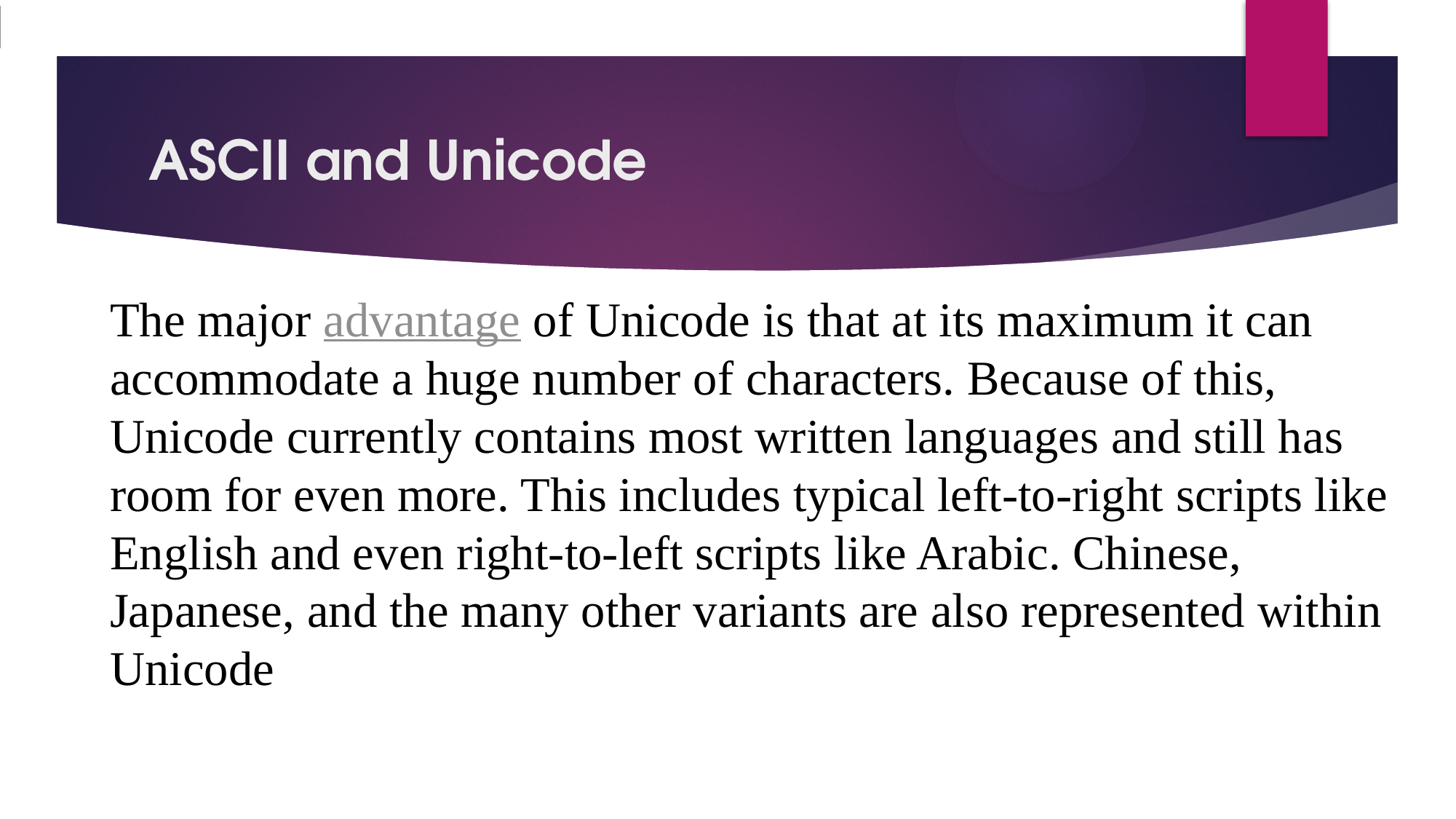

# ASCII and Unicode
The major advantage of Unicode is that at its maximum it can accommodate a huge number of characters. Because of this, Unicode currently contains most written languages and still has room for even more. This includes typical left-to-right scripts like English and even right-to-left scripts like Arabic. Chinese, Japanese, and the many other variants are also represented within Unicode